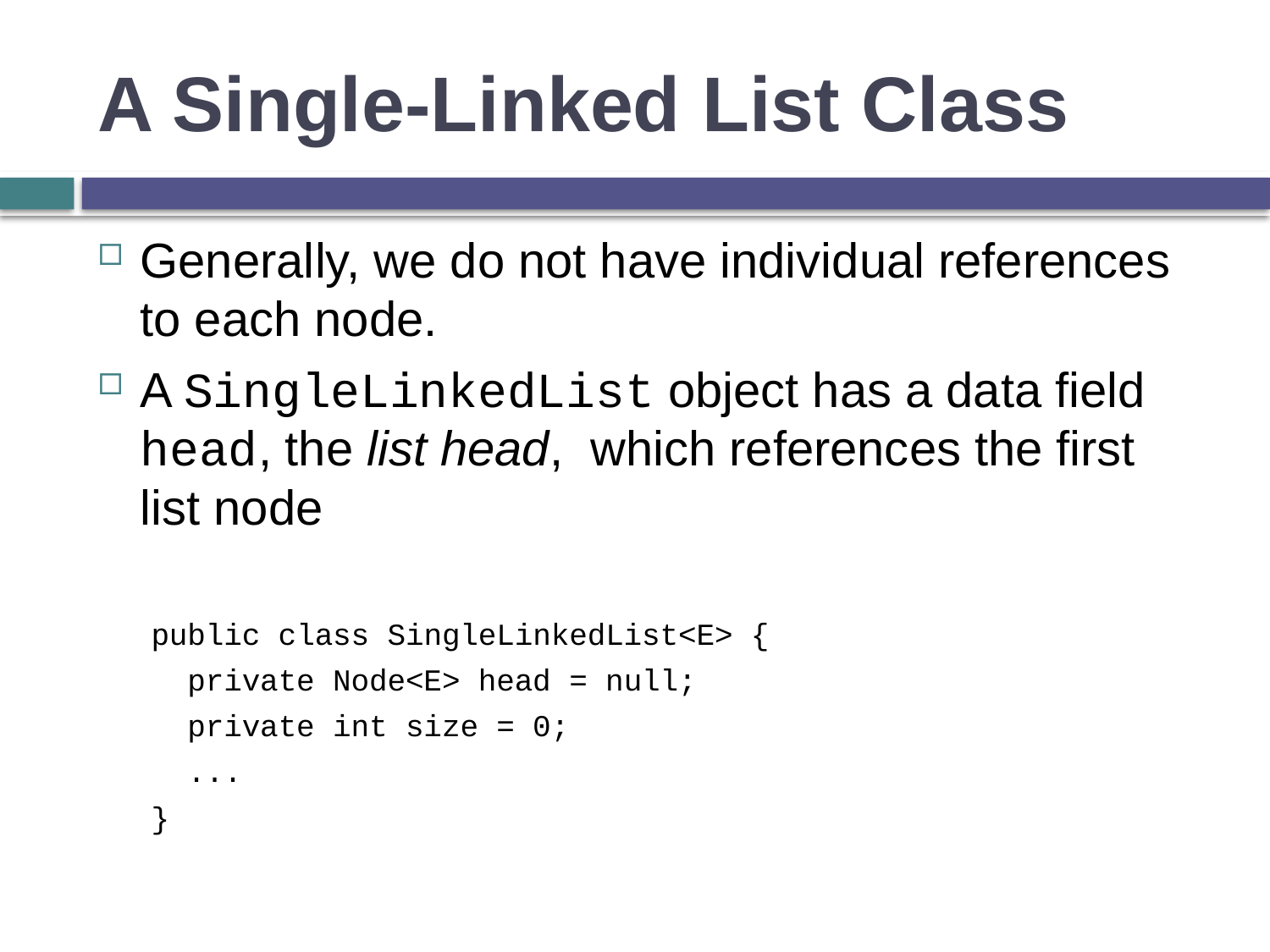

# A Single-Linked List Class
Generally, we do not have individual references to each node.
A SingleLinkedList object has a data field head, the list head,  which references the first list node

public class SingleLinkedList<E> {
  private Node<E> head = null;
  private int size = 0;
  ...
}